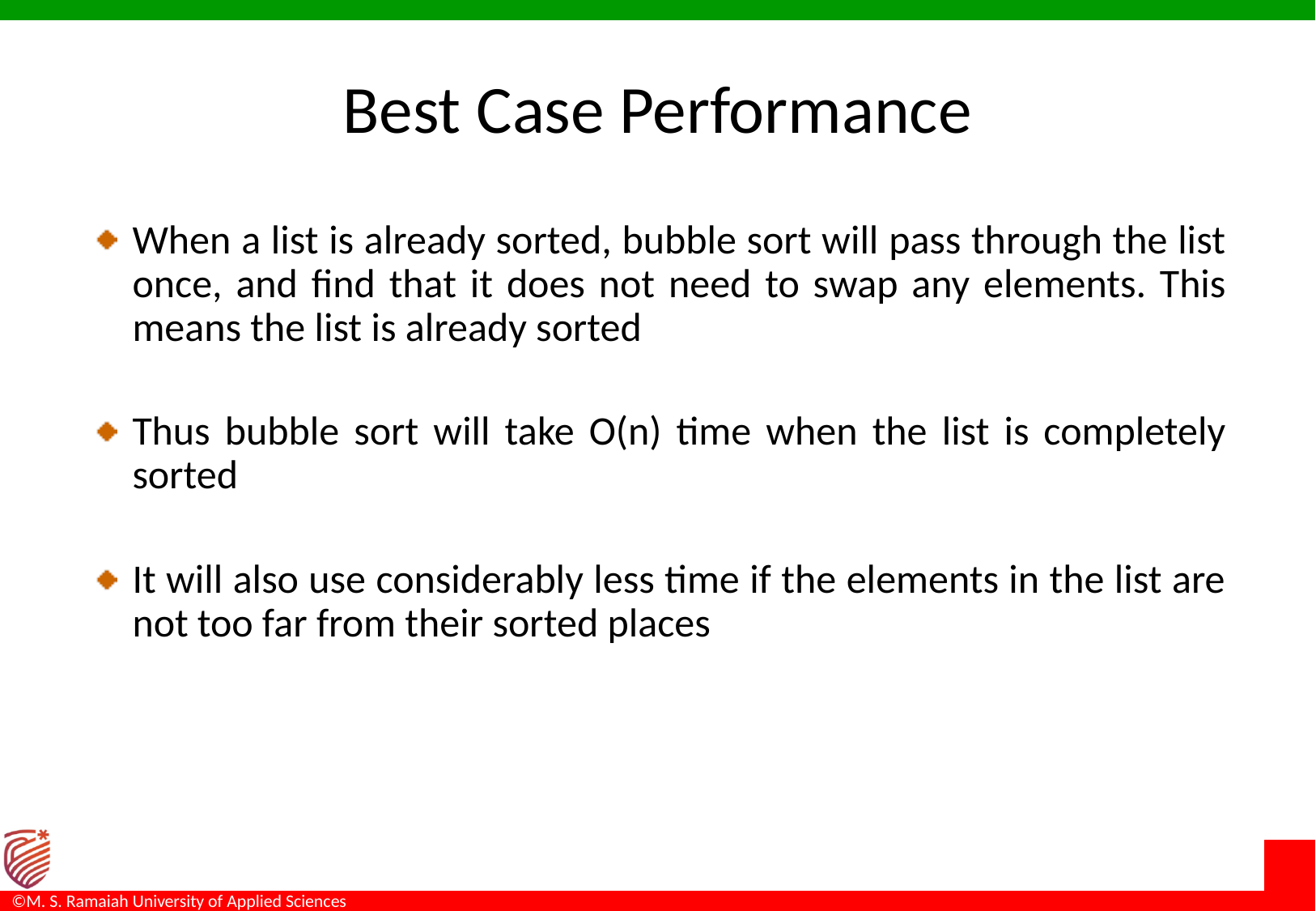

Best Case Performance
When a list is already sorted, bubble sort will pass through the list once, and find that it does not need to swap any elements. This means the list is already sorted

Thus bubble sort will take O(n) time when the list is completely sorted

It will also use considerably less time if the elements in the list are not too far from their sorted places